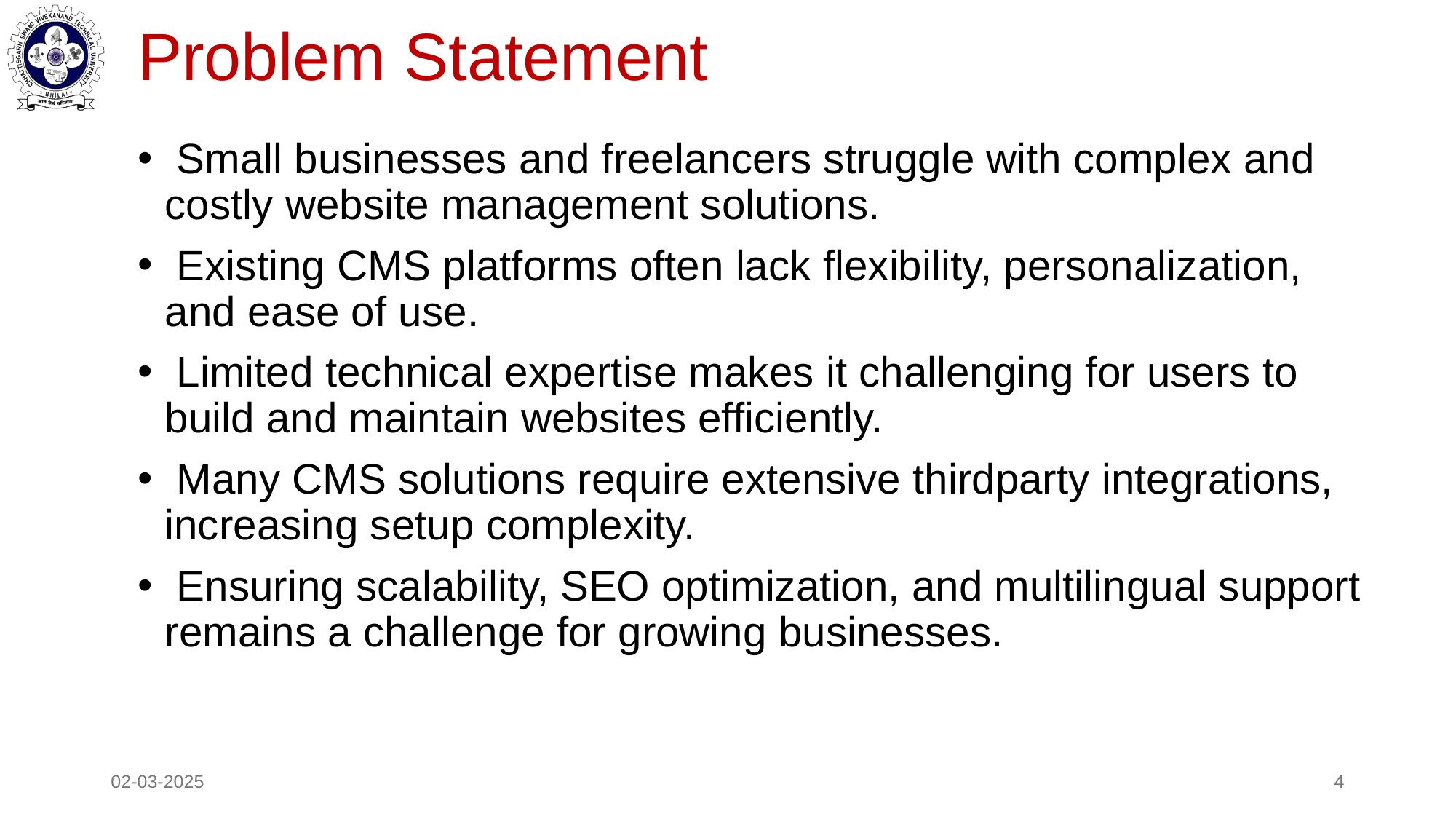

# Problem Statement
 Small businesses and freelancers struggle with complex and costly website management solutions.
 Existing CMS platforms often lack flexibility, personalization, and ease of use.
 Limited technical expertise makes it challenging for users to build and maintain websites efficiently.
 Many CMS solutions require extensive thirdparty integrations, increasing setup complexity.
 Ensuring scalability, SEO optimization, and multilingual support remains a challenge for growing businesses.
02-03-2025
4